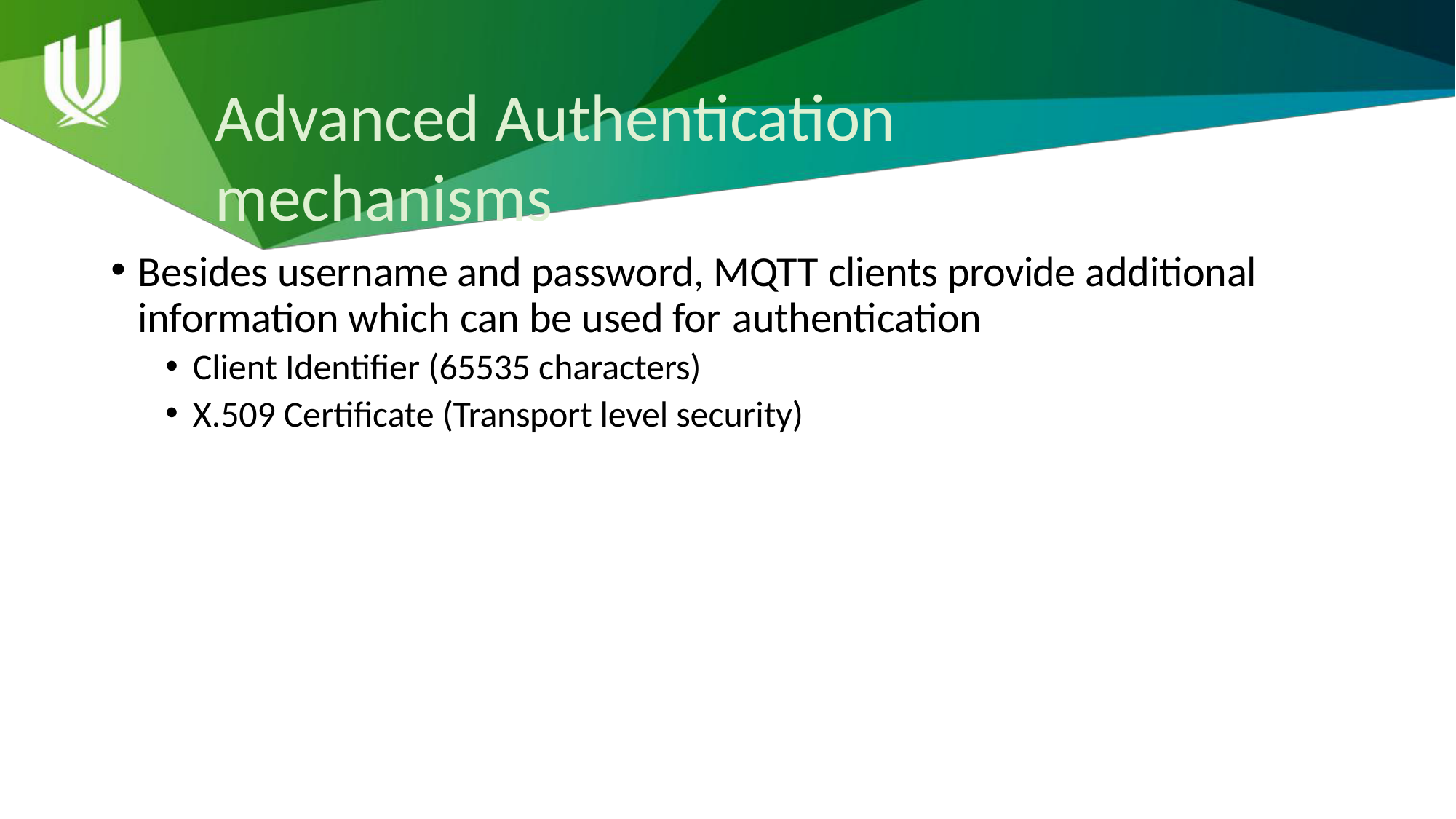

# Advanced Authentication mechanisms
Besides username and password, MQTT clients provide additional  information which can be used for authentication
Client Identifier (65535 characters)
X.509 Certificate (Transport level security)